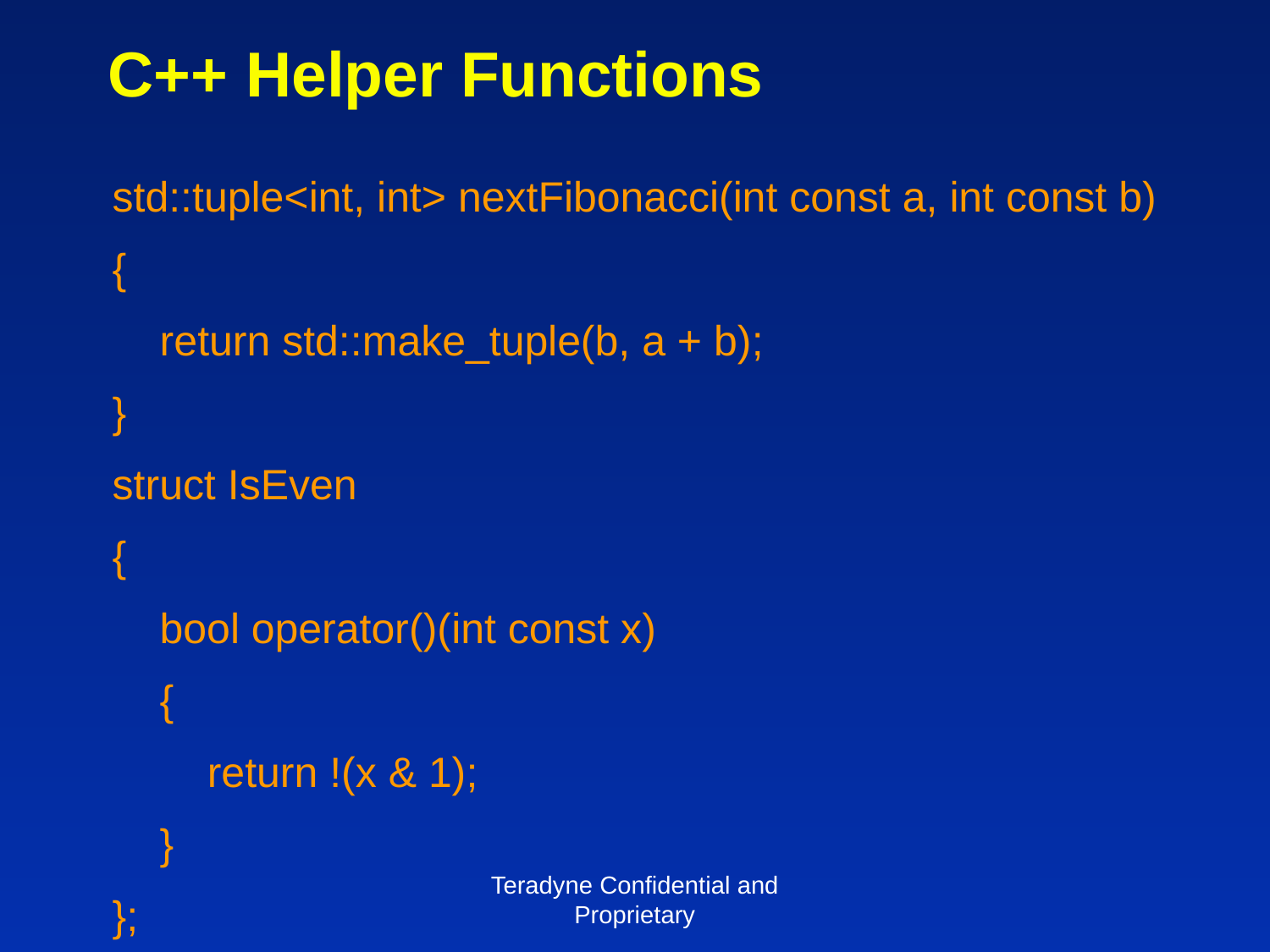

# C++ Helper Functions
std::tuple<int, int> nextFibonacci(int const a, int const b)
{
    return std::make_tuple(b, a + b);
}
struct IsEven
{
    bool operator()(int const x)
    {
        return !(x & 1);
    }
};
Teradyne Confidential and Proprietary